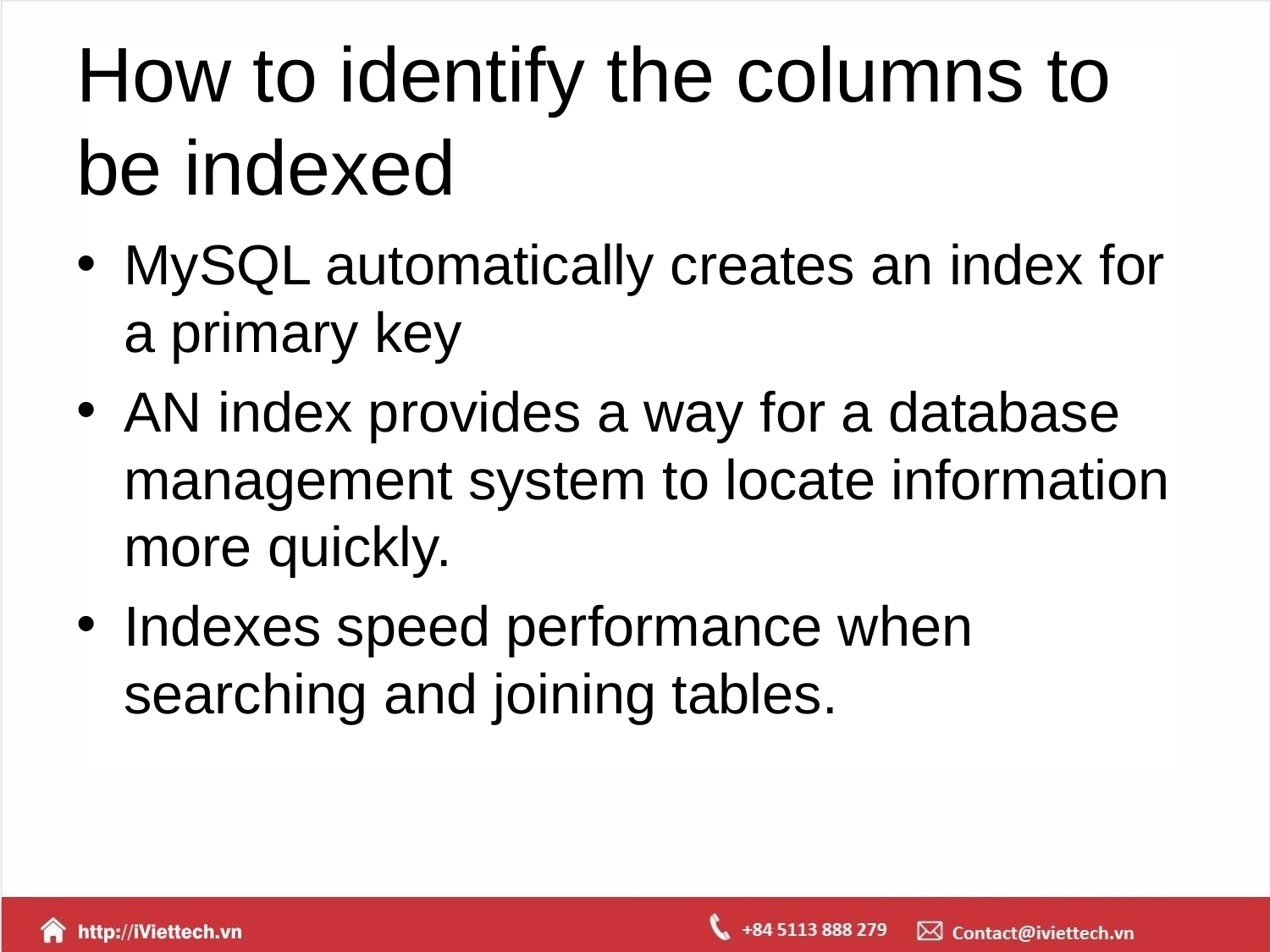

# How to identify the columns to be indexed
MySQL automatically creates an index for a primary key
AN index provides a way for a database management system to locate information more quickly.
Indexes speed performance when searching and joining tables.